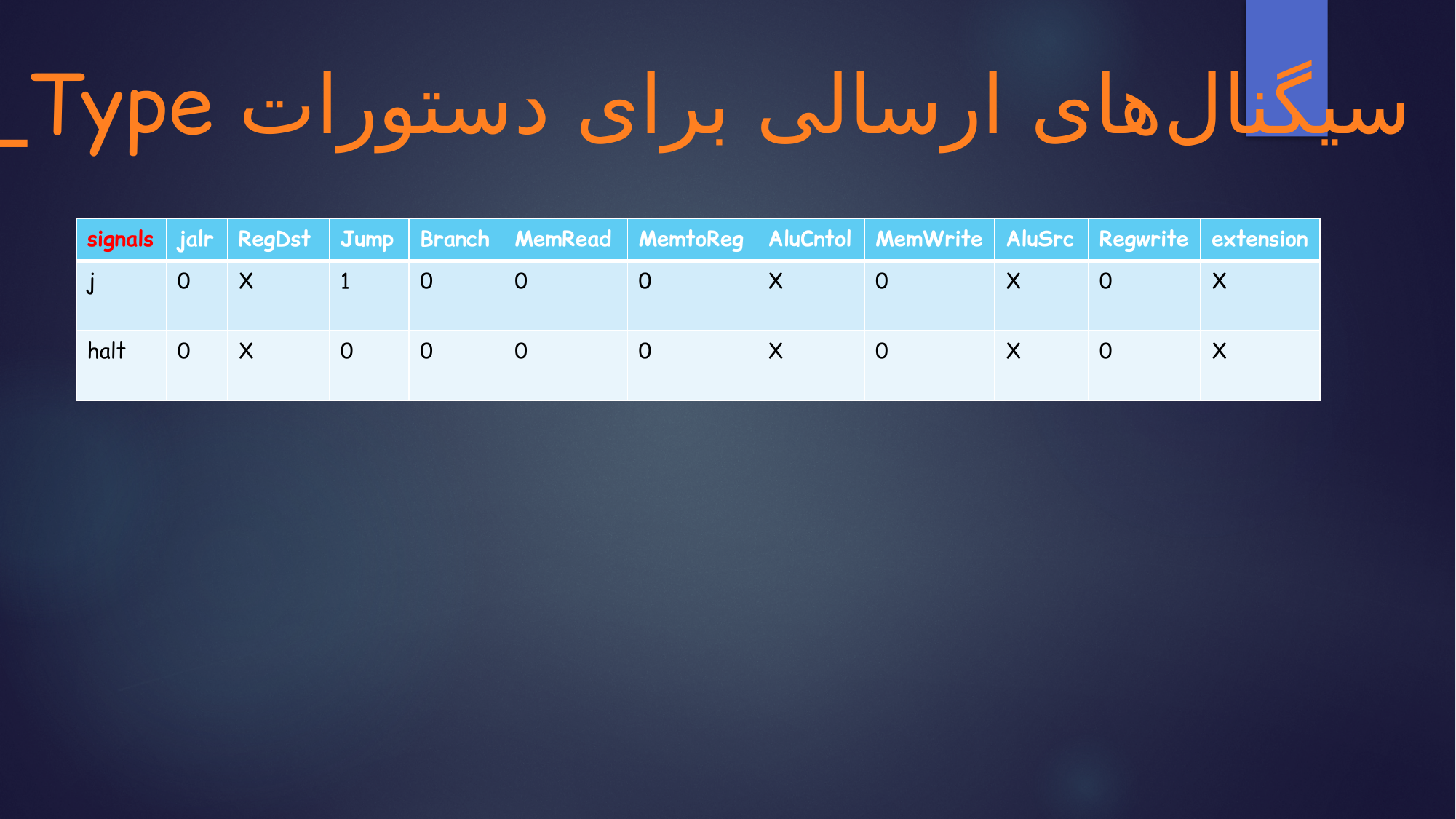

سیگنال‌های ارسالی برای دستورات R_Type
| signals | jalr | RegDst | Jump | Branch | MemRead | MemtoReg | AluCntol | MemWrite | AluSrc | Regwrite | extension |
| --- | --- | --- | --- | --- | --- | --- | --- | --- | --- | --- | --- |
| j | 0 | X | 1 | 0 | 0 | 0 | X | 0 | X | 0 | X |
| halt | 0 | X | 0 | 0 | 0 | 0 | X | 0 | X | 0 | X |